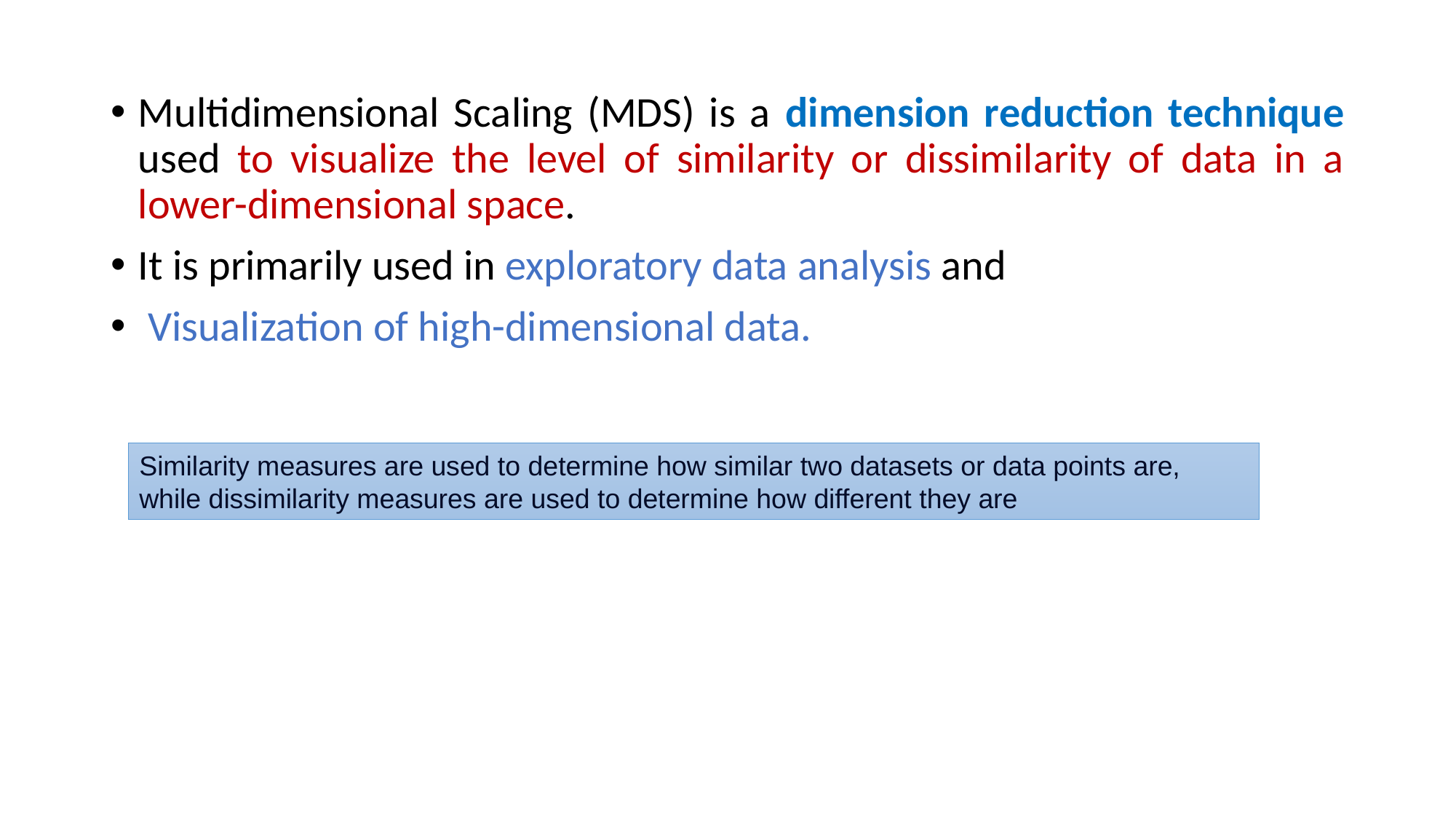

Multidimensional Scaling (MDS) is a dimension reduction technique used to visualize the level of similarity or dissimilarity of data in a lower-dimensional space.
It is primarily used in exploratory data analysis and
 Visualization of high-dimensional data.
Similarity measures are used to determine how similar two datasets or data points are, while dissimilarity measures are used to determine how different they are